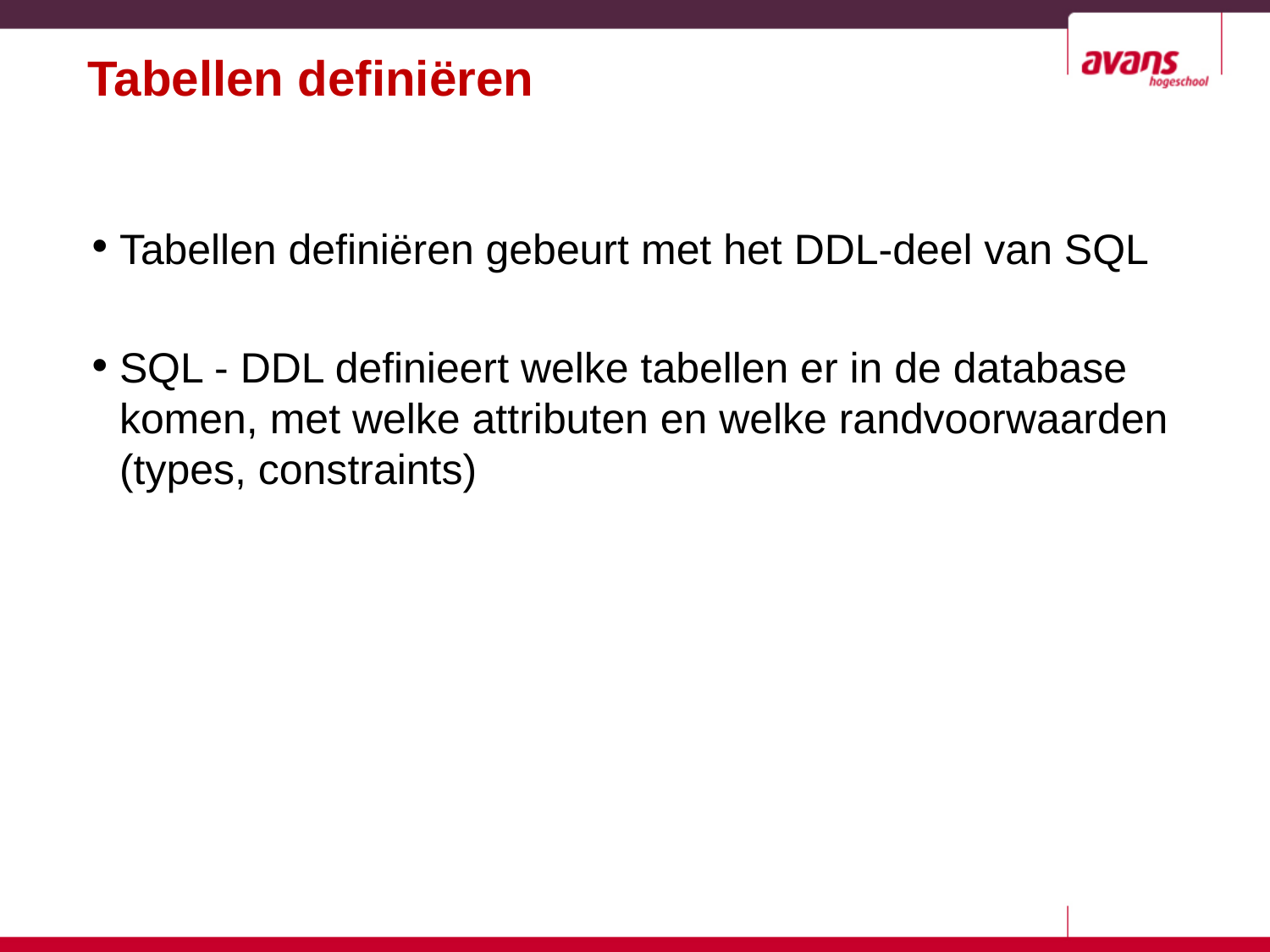

# Tabellen definiëren
Tabellen definiëren gebeurt met het DDL-deel van SQL

SQL - DDL definieert welke tabellen er in de database komen, met welke attributen en welke randvoorwaarden (types, constraints)